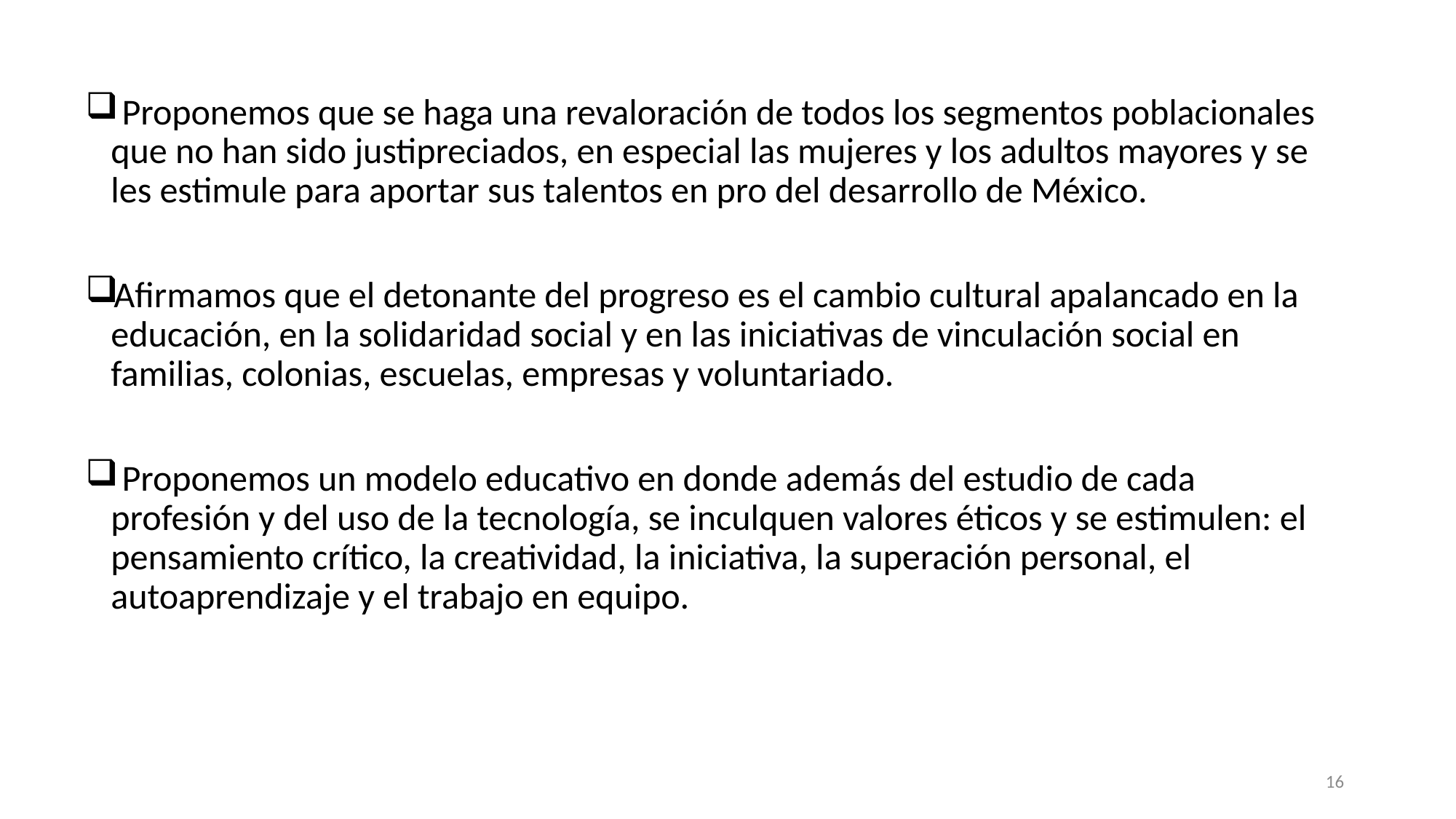

Proponemos que se haga una revaloración de todos los segmentos poblacionales que no han sido justipreciados, en especial las mujeres y los adultos mayores y se les estimule para aportar sus talentos en pro del desarrollo de México.

Afirmamos que el detonante del progreso es el cambio cultural apalancado en la educación, en la solidaridad social y en las iniciativas de vinculación social en familias, colonias, escuelas, empresas y voluntariado.

 Proponemos un modelo educativo en donde además del estudio de cada profesión y del uso de la tecnología, se inculquen valores éticos y se estimulen: el pensamiento crítico, la creatividad, la iniciativa, la superación personal, el autoaprendizaje y el trabajo en equipo.
16